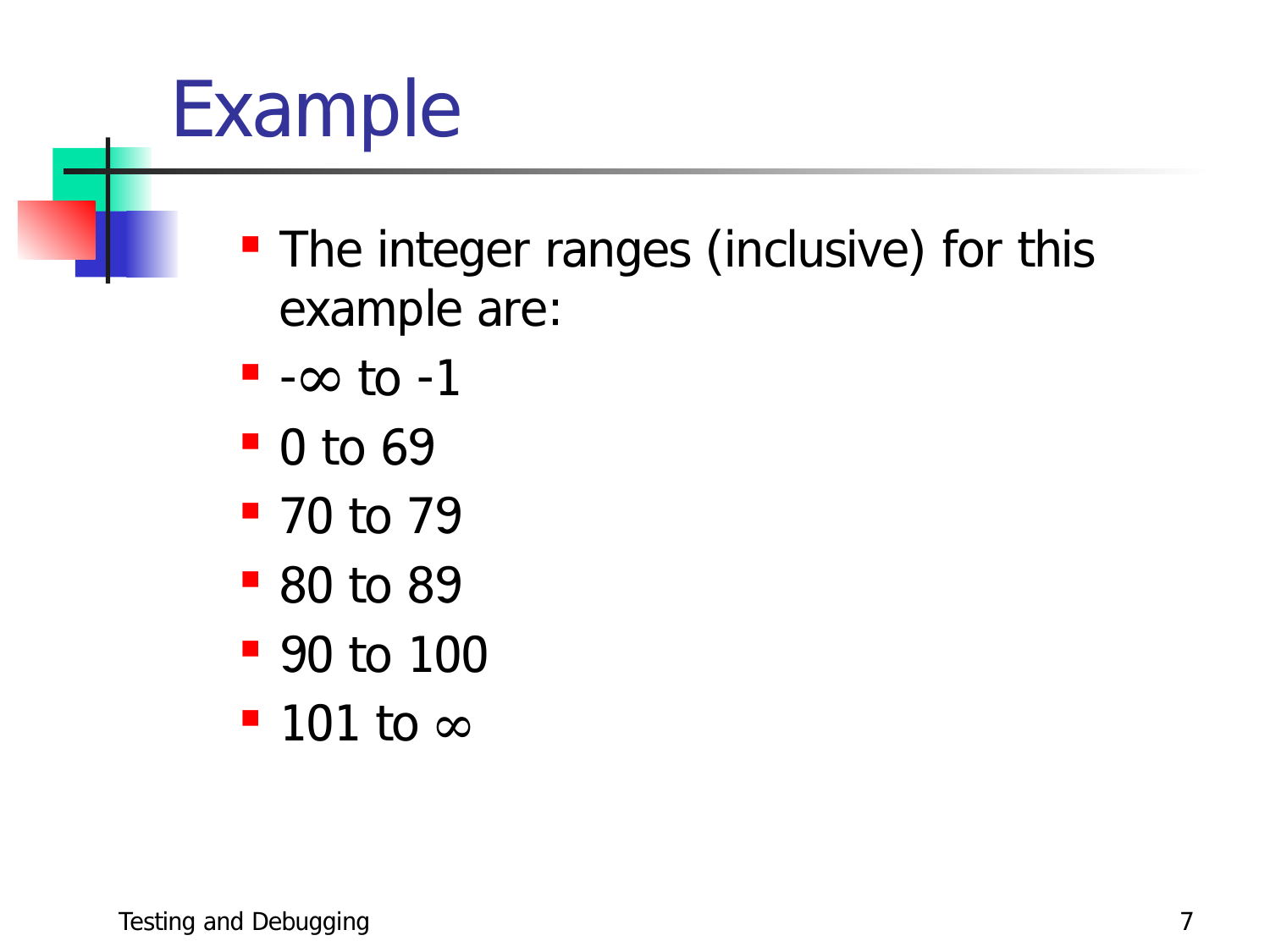

# Example
The integer ranges (inclusive) for this example are:
-∞ to -1
0 to 69
70 to 79
80 to 89
90 to 100
101 to ∞
Testing and Debugging
7